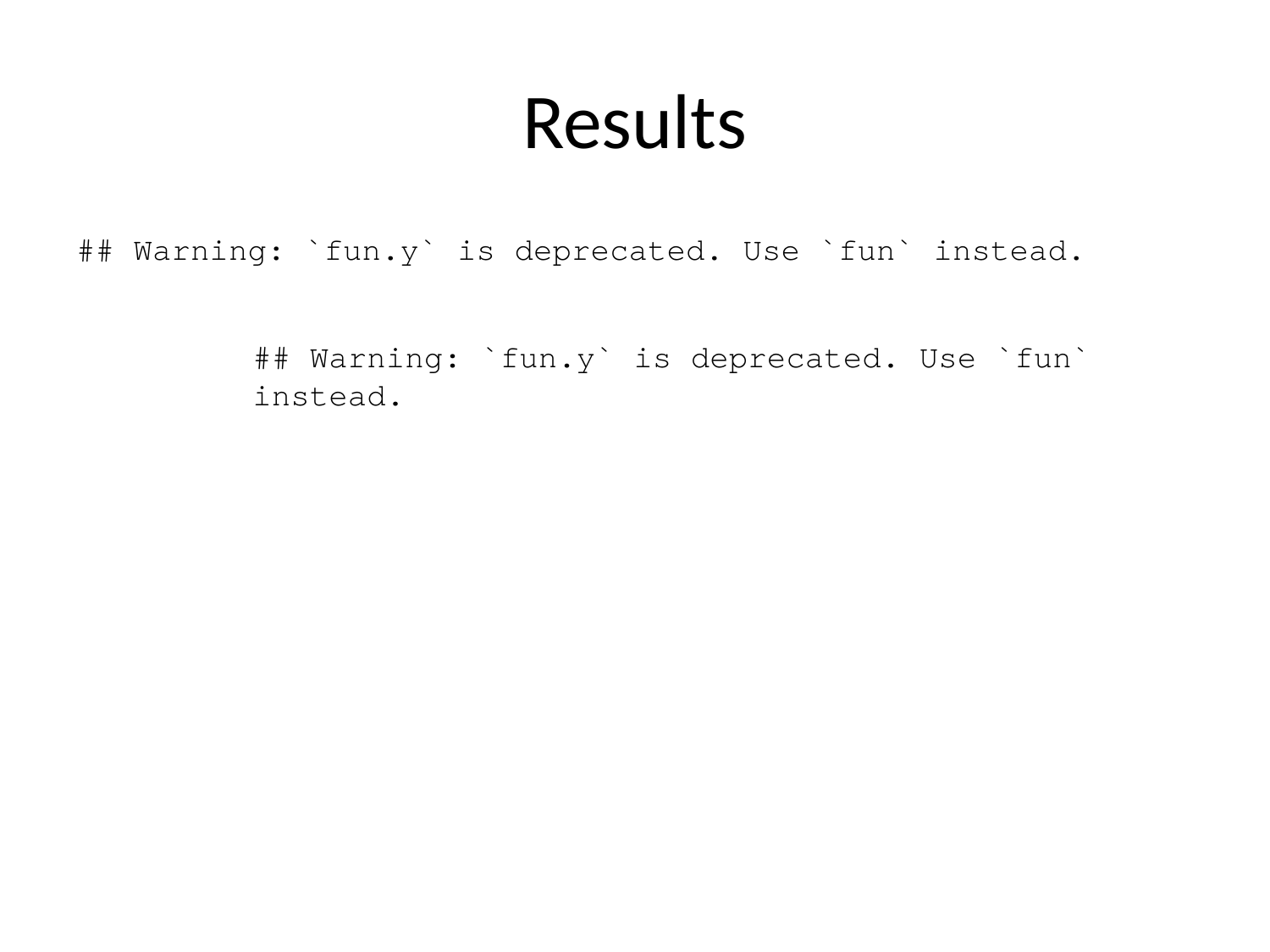

# Results
## Warning: `fun.y` is deprecated. Use `fun` instead.

## Warning: `fun.y` is deprecated. Use `fun` instead.